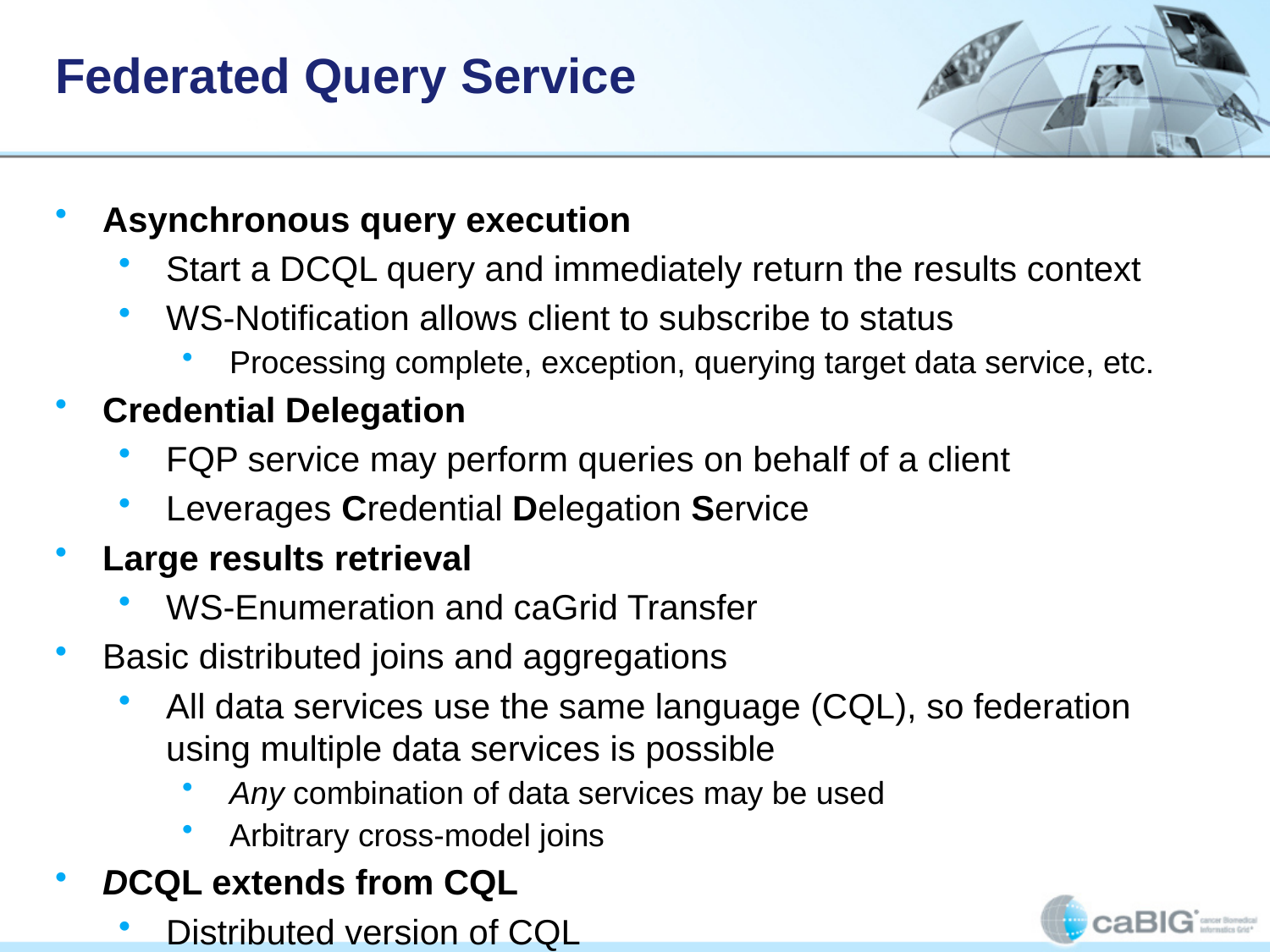

# Federated Query Service
Asynchronous query execution
Start a DCQL query and immediately return the results context
WS-Notification allows client to subscribe to status
Processing complete, exception, querying target data service, etc.
Credential Delegation
FQP service may perform queries on behalf of a client
Leverages Credential Delegation Service
Large results retrieval
WS-Enumeration and caGrid Transfer
Basic distributed joins and aggregations
All data services use the same language (CQL), so federation using multiple data services is possible
Any combination of data services may be used
Arbitrary cross-model joins
DCQL extends from CQL
Distributed version of CQL
Expresses joins, foreign data services, and target services
Stateful Grid Service or Local API
Queries may be issued to an FQP grid service and processed asynchronously for later results retrieval
FQP engine may be used within an application directly